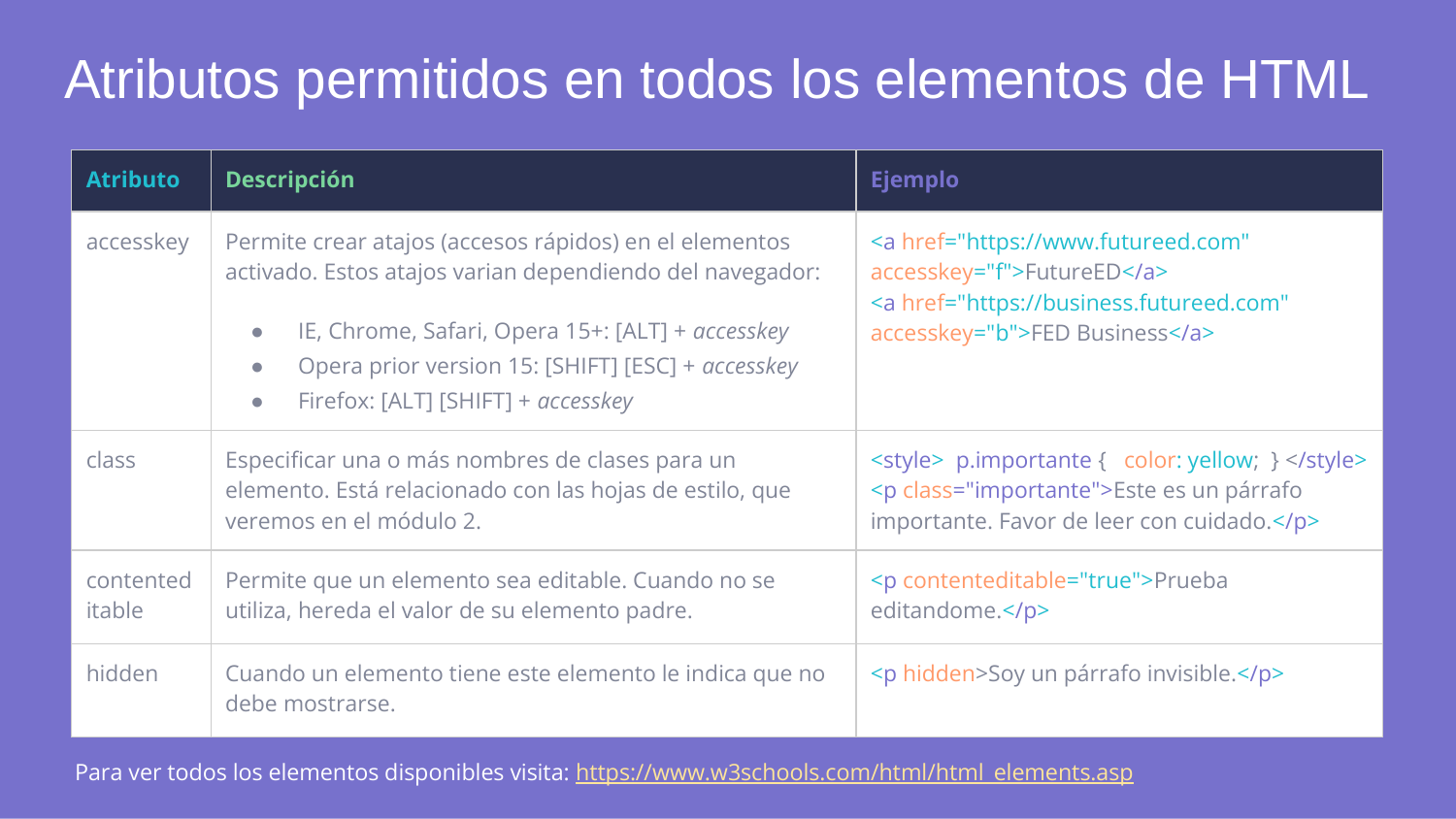

Atributos permitidos en todos los elementos de HTML
| Atributo | Descripción | Ejemplo |
| --- | --- | --- |
| accesskey | Permite crear atajos (accesos rápidos) en el elementos activado. Estos atajos varian dependiendo del navegador: IE, Chrome, Safari, Opera 15+: [ALT] + accesskey Opera prior version 15: [SHIFT] [ESC] + accesskey Firefox: [ALT] [SHIFT] + accesskey | <a href="https://www.futureed.com" accesskey="f">FutureED</a> <a href="https://business.futureed.com" accesskey="b">FED Business</a> |
| class | Especificar una o más nombres de clases para un elemento. Está relacionado con las hojas de estilo, que veremos en el módulo 2. | <style> p.importante { color: yellow; } </style> <p class="importante">Este es un párrafo importante. Favor de leer con cuidado.</p> |
| contenteditable | Permite que un elemento sea editable. Cuando no se utiliza, hereda el valor de su elemento padre. | <p contenteditable="true">Prueba editandome.</p> |
| hidden | Cuando un elemento tiene este elemento le indica que no debe mostrarse. | <p hidden>Soy un párrafo invisible.</p> |
Para ver todos los elementos disponibles visita: https://www.w3schools.com/html/html_elements.asp